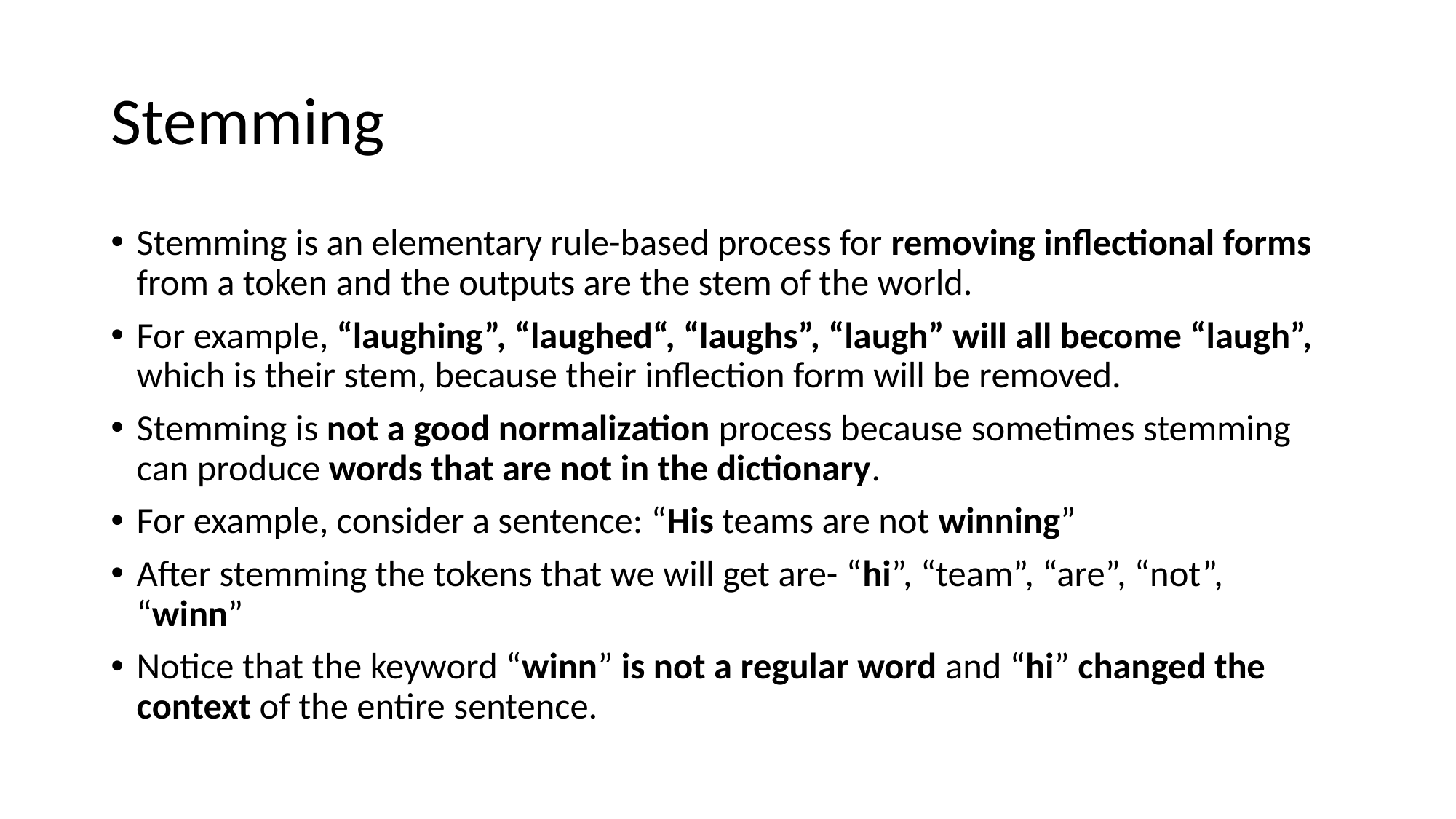

# Stemming
Stemming is an elementary rule-based process for removing inflectional forms from a token and the outputs are the stem of the world.
For example, “laughing”, “laughed“, “laughs”, “laugh” will all become “laugh”, which is their stem, because their inflection form will be removed.
Stemming is not a good normalization process because sometimes stemming can produce words that are not in the dictionary.
For example, consider a sentence: “His teams are not winning”
After stemming the tokens that we will get are- “hi”, “team”, “are”, “not”,  “winn”
Notice that the keyword “winn” is not a regular word and “hi” changed the context of the entire sentence.